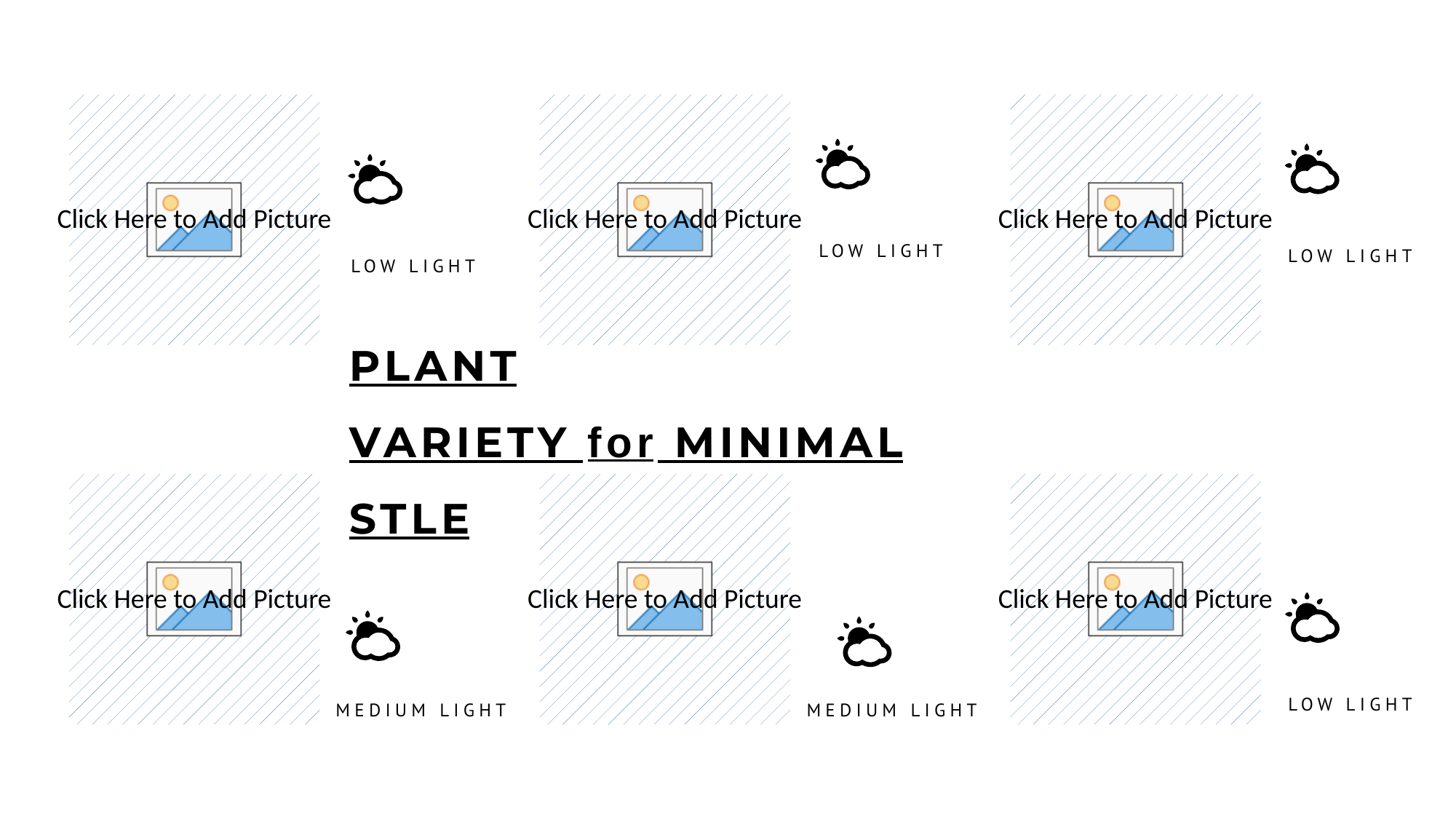

LOW LIGHT
LOW LIGHT
LOW LIGHT
PLANT
VARIETY for MINIMAL
STLE

LOW LIGHT
MEDIUM LIGHT
MEDIUM LIGHT